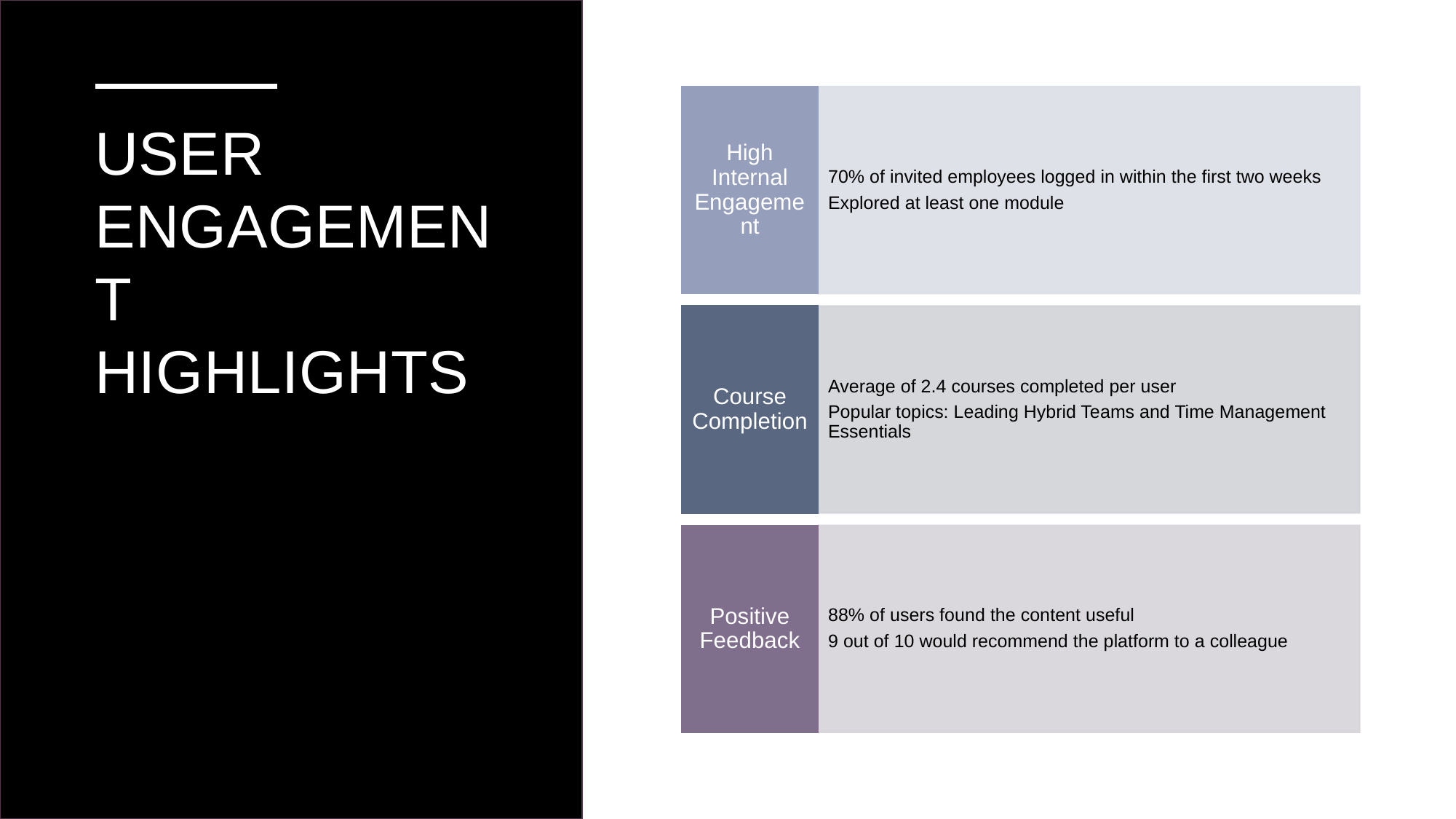

70% of invited employees logged in within the first two weeks
Explored at least one module
High Internal Engagement
Average of 2.4 courses completed per user
Popular topics: Leading Hybrid Teams and Time Management Essentials
Course Completion
88% of users found the content useful
9 out of 10 would recommend the platform to a colleague
Positive Feedback
# User Engagement Highlights